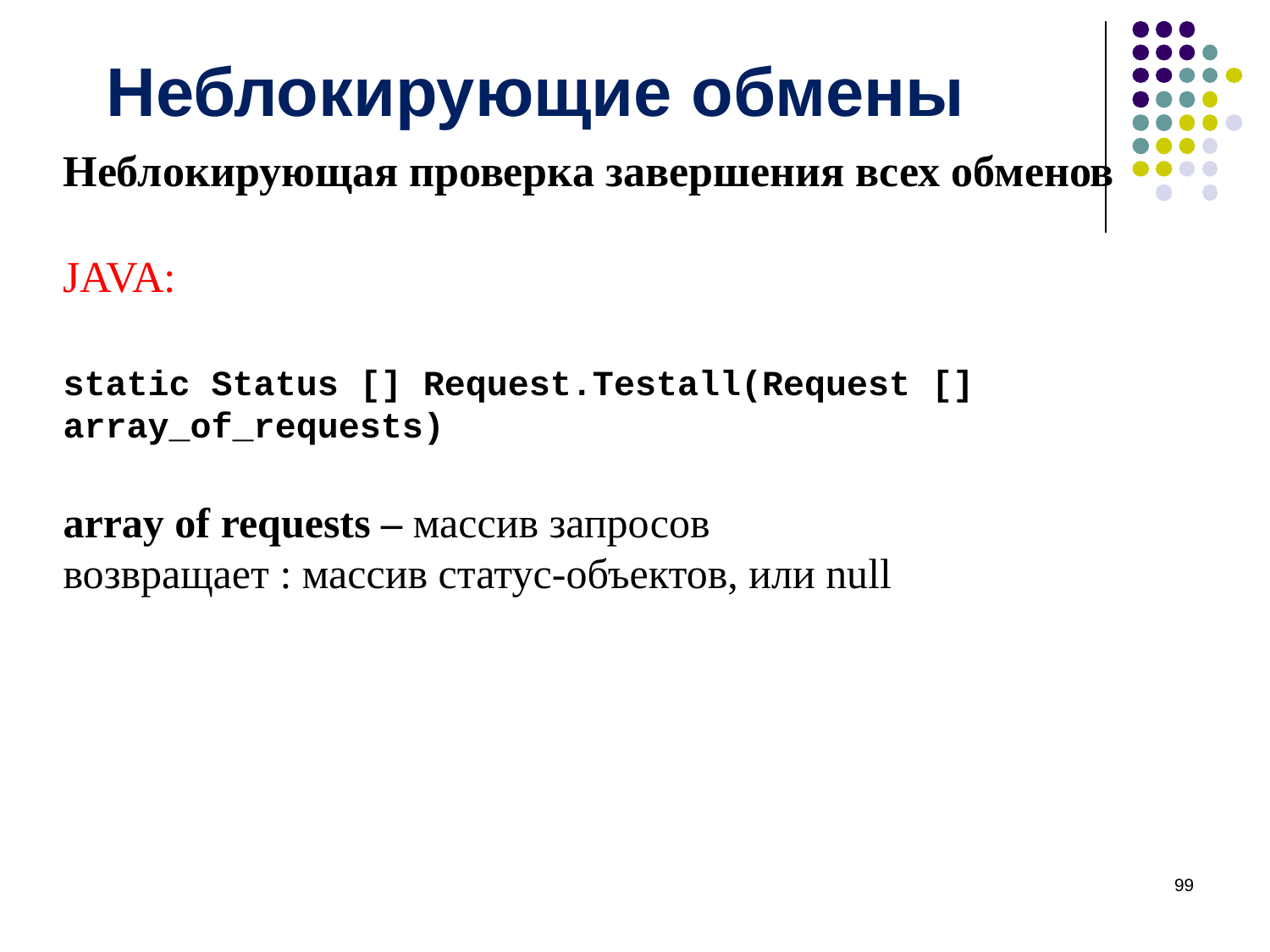

Неблокирующие обмены
Неблокирующая проверка завершения всех обменов

JAVA:

static Status [] Request.Testall(Request [] array_of_requests)

array of requests – массив запросов
возвращает : массив статус-объектов, или null
99